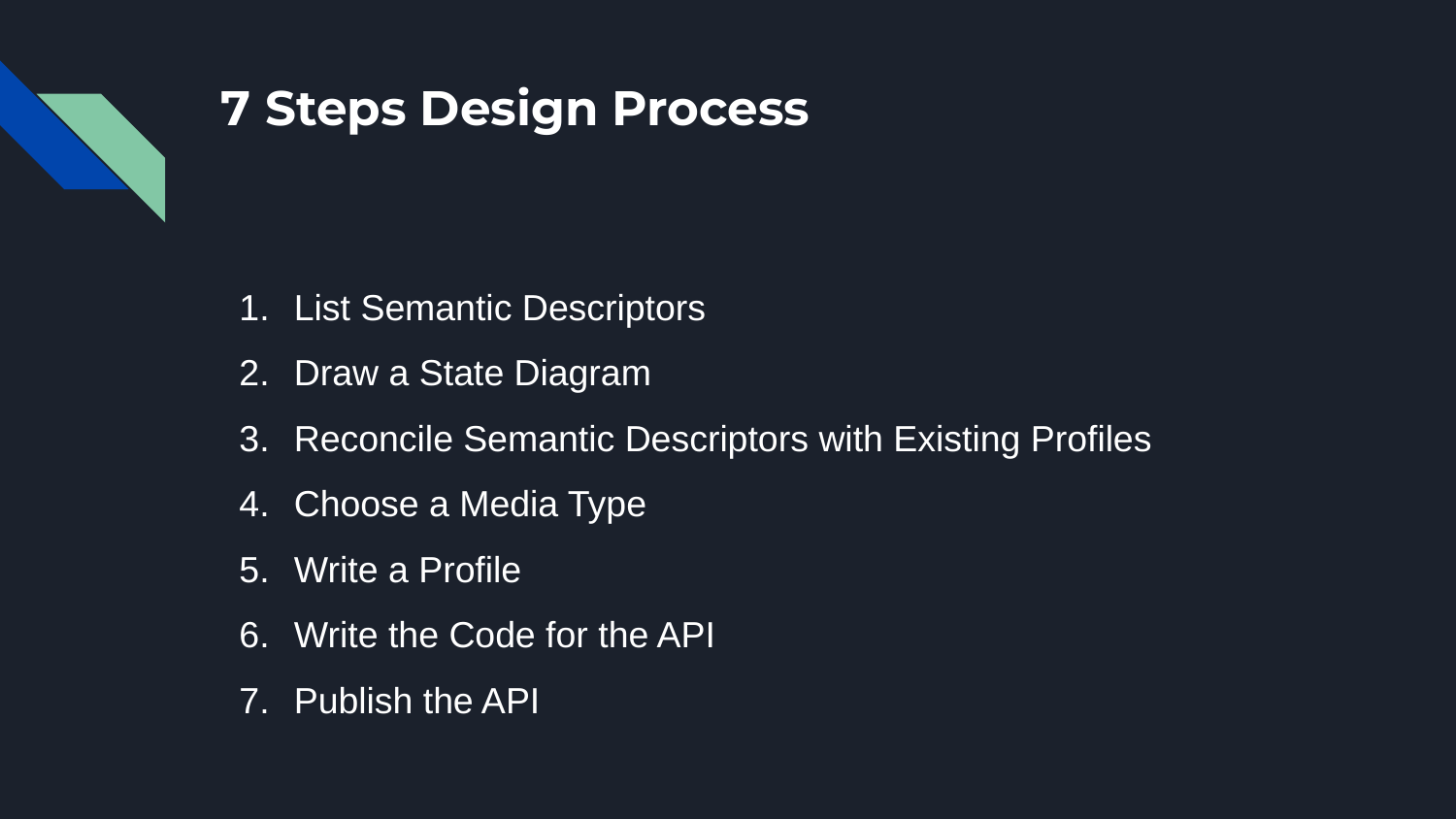

# 7 Steps Design Process
List Semantic Descriptors
Draw a State Diagram
Reconcile Semantic Descriptors with Existing Profiles
Choose a Media Type
Write a Profile
Write the Code for the API
Publish the API